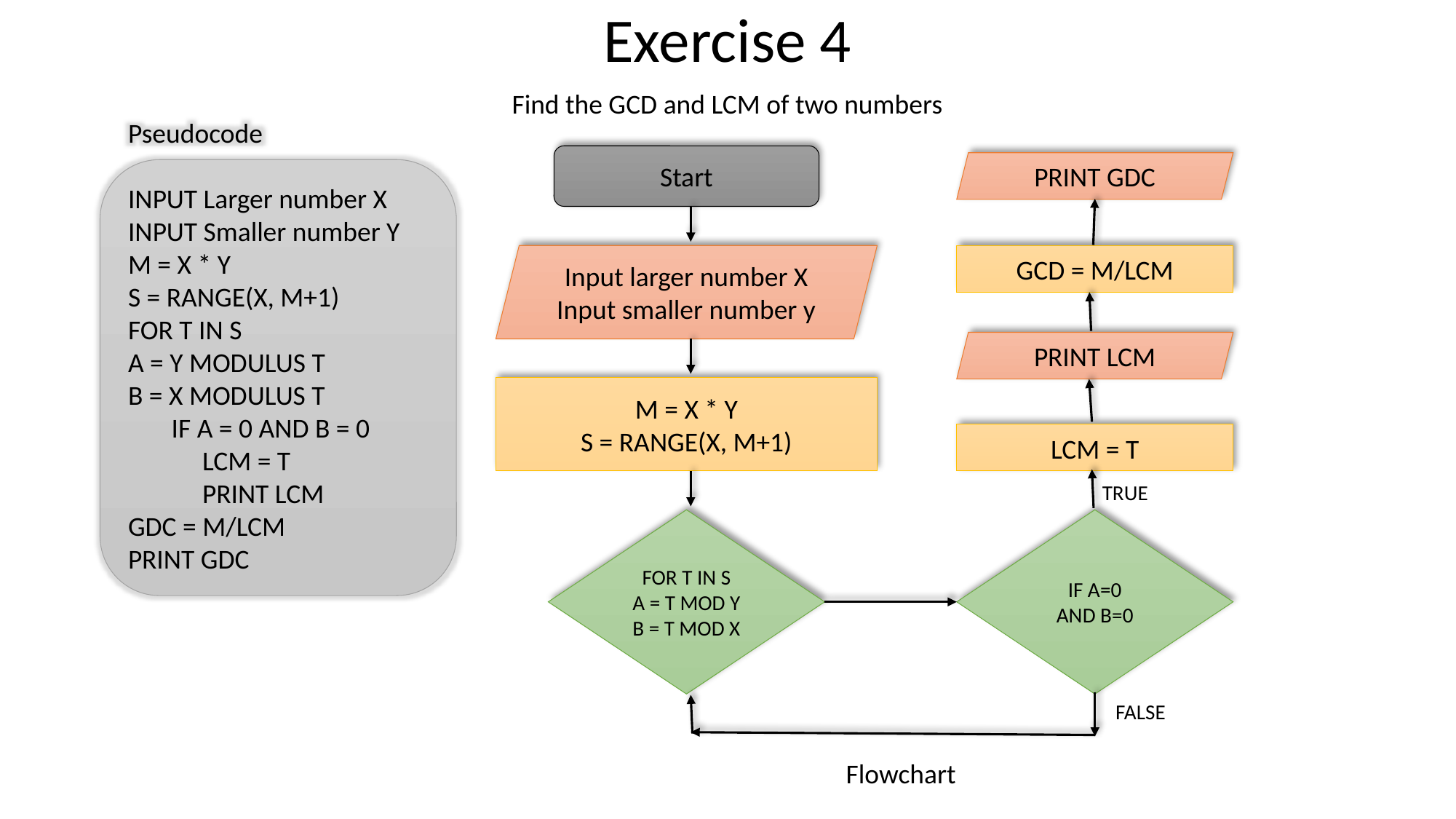

# Exercise 4
Find the GCD and LCM of two numbers
Start
PRINT GDC

Pseudocode

INPUT Larger number X
INPUT Smaller number Y
M = X * Y
S = RANGE(X, M+1)
FOR T IN S
A = Y MODULUS T
B = X MODULUS T
       IF A = 0 AND B = 0
            LCM = T
            PRINT LCM
GDC = M/LCM
PRINT GDC

Input larger number X
Input smaller number y
GCD = M/LCM
PRINT LCM
M = X * Y
S = RANGE(X, M+1)
LCM = T
TRUE
FOR T IN S
A = T MOD Y
B = T MOD X
IF A=0
AND B=0
FALSE
Flowchart